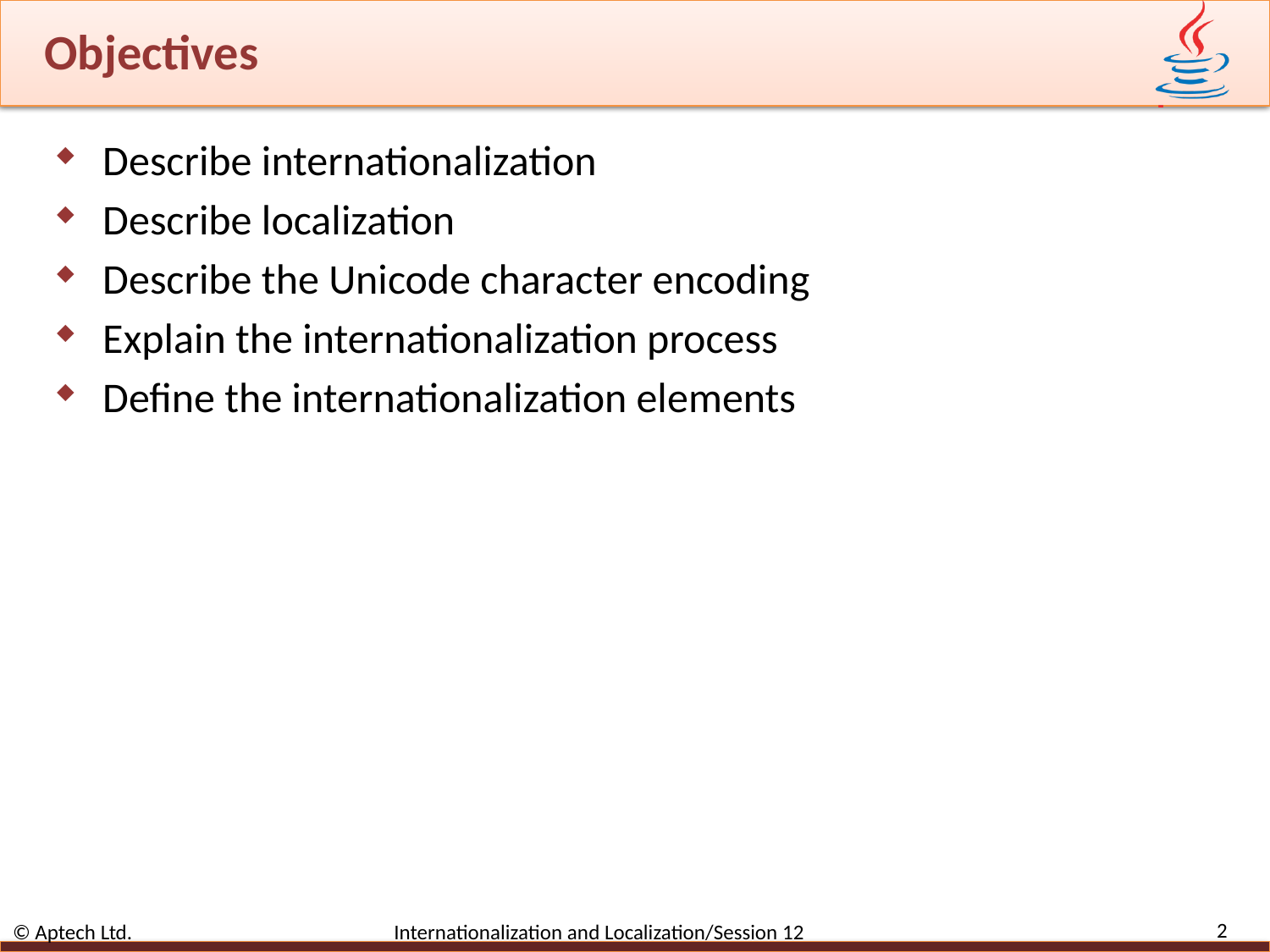

# Objectives
Describe internationalization
Describe localization
Describe the Unicode character encoding
Explain the internationalization process
Define the internationalization elements

2